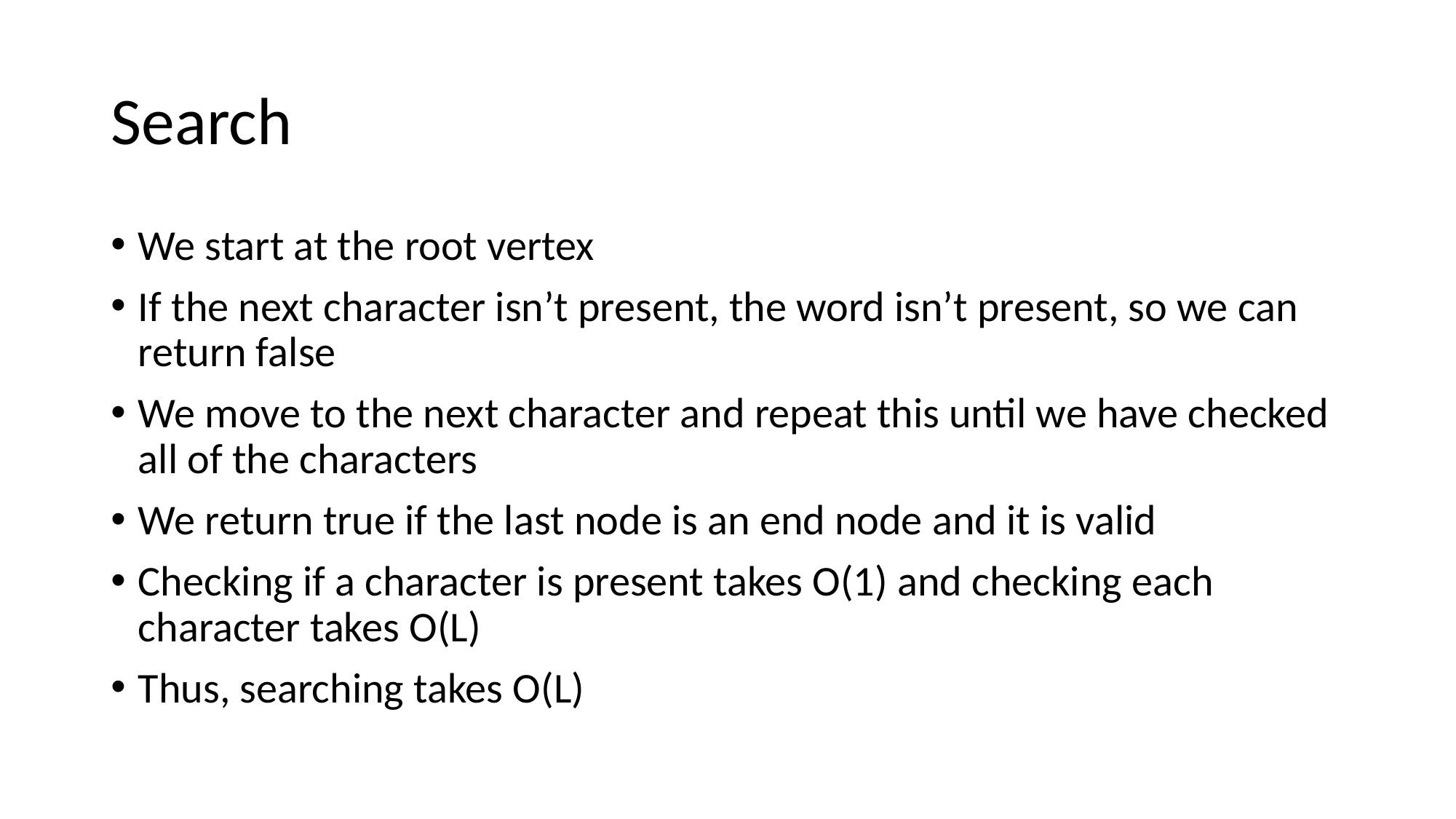

# Search
We start at the root vertex
If the next character isn’t present, the word isn’t present, so we can return false
We move to the next character and repeat this until we have checked all of the characters
We return true if the last node is an end node and it is valid
Checking if a character is present takes O(1) and checking each character takes O(L)
Thus, searching takes O(L)